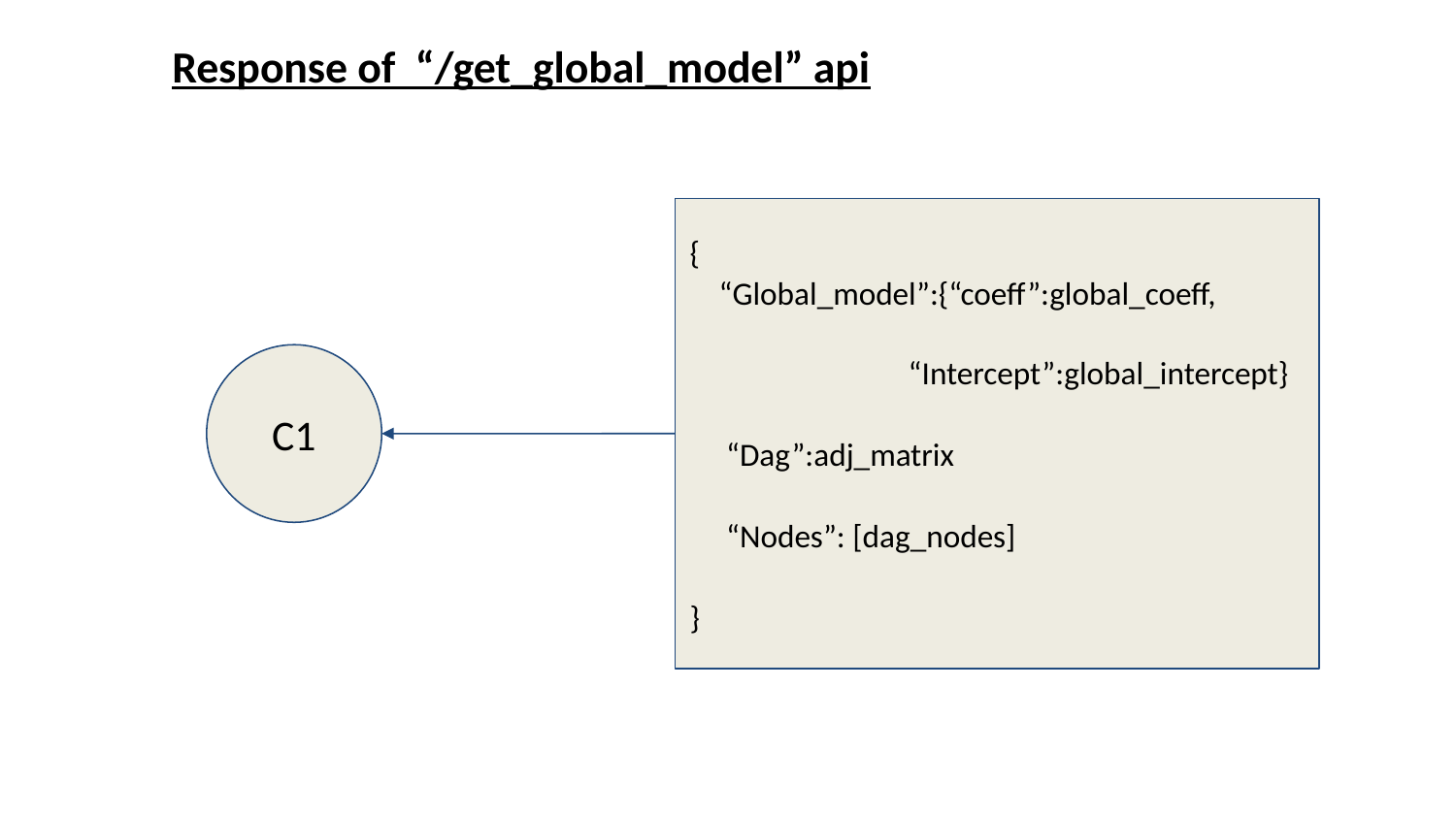

Response of  “/get_global_model” api

{
    “Global_model”:{“coeff”:global_coeff,
     “Intercept”:global_intercept}

     “Dag”:adj_matrix

     “Nodes”: [dag_nodes]

}
C1